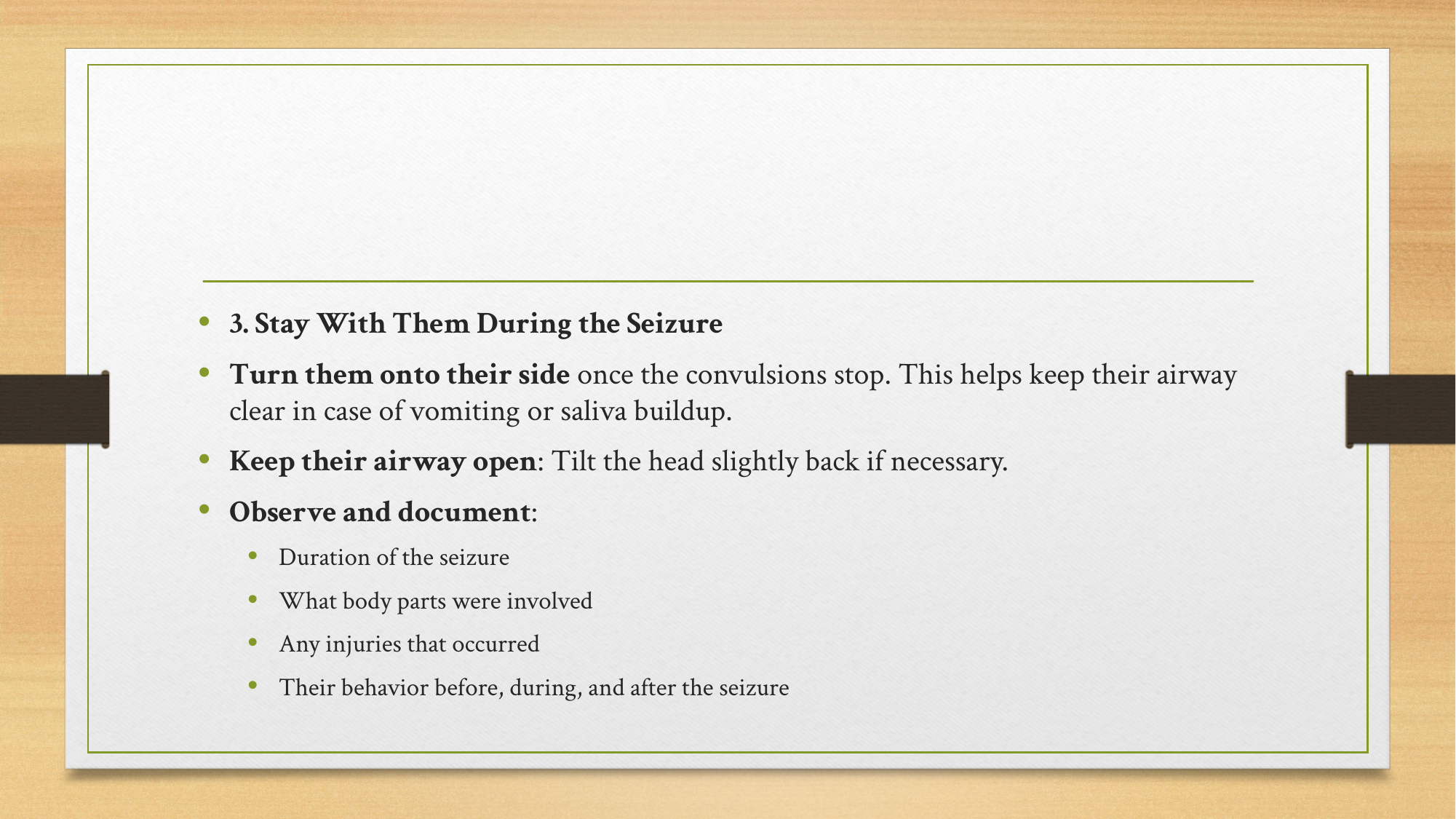

#
3. Stay With Them During the Seizure
Turn them onto their side once the convulsions stop. This helps keep their airway clear in case of vomiting or saliva buildup.
Keep their airway open: Tilt the head slightly back if necessary.
Observe and document:
Duration of the seizure
What body parts were involved
Any injuries that occurred
Their behavior before, during, and after the seizure